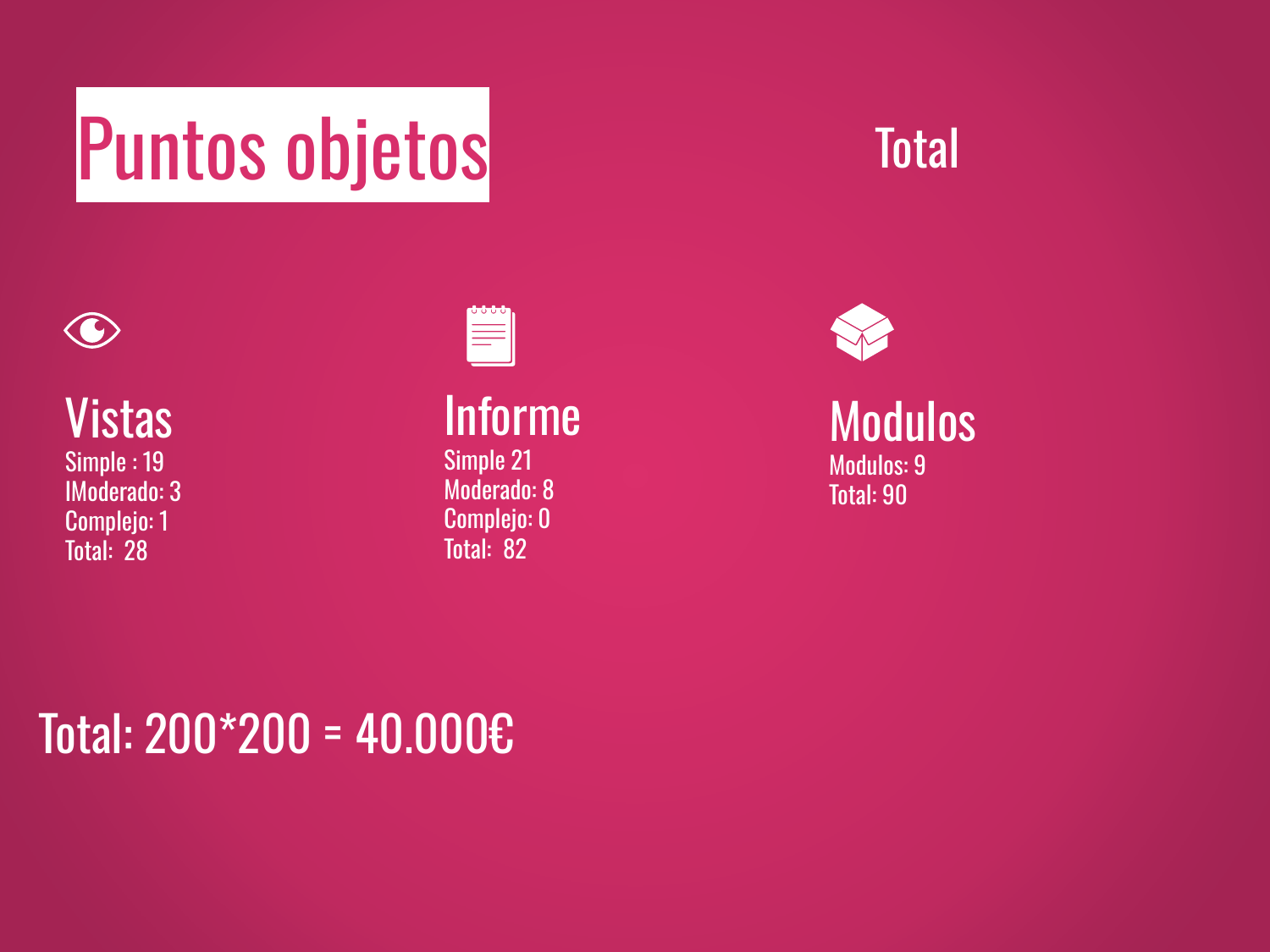

Puntos objetos
Total

Informe
Simple 21
Moderado: 8
Complejo: 0
Total:  82

Vistas
Simple : 19
IModerado: 3
Complejo: 1
Total:  28

Modulos
Modulos: 9
Total: 90

Total: 200*200 = 40.000€